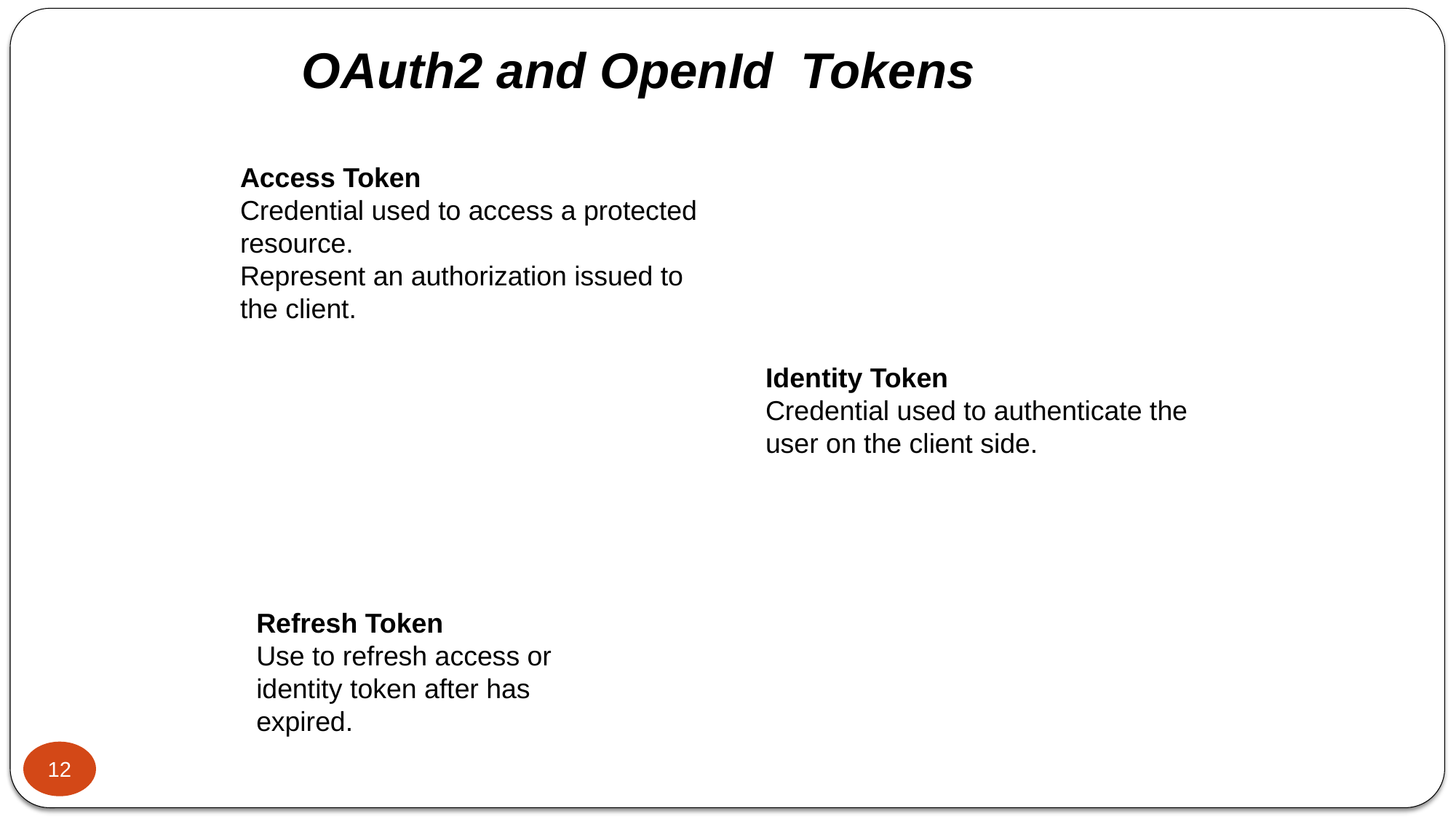

# OAuth2 and OpenId  Tokens
Access Token
Credential used to access a protected resource.
Represent an authorization issued to the client.
Identity Token
Credential used to authenticate the user on the client side.
Refresh Token
Use to refresh access or identity token after has expired.
12